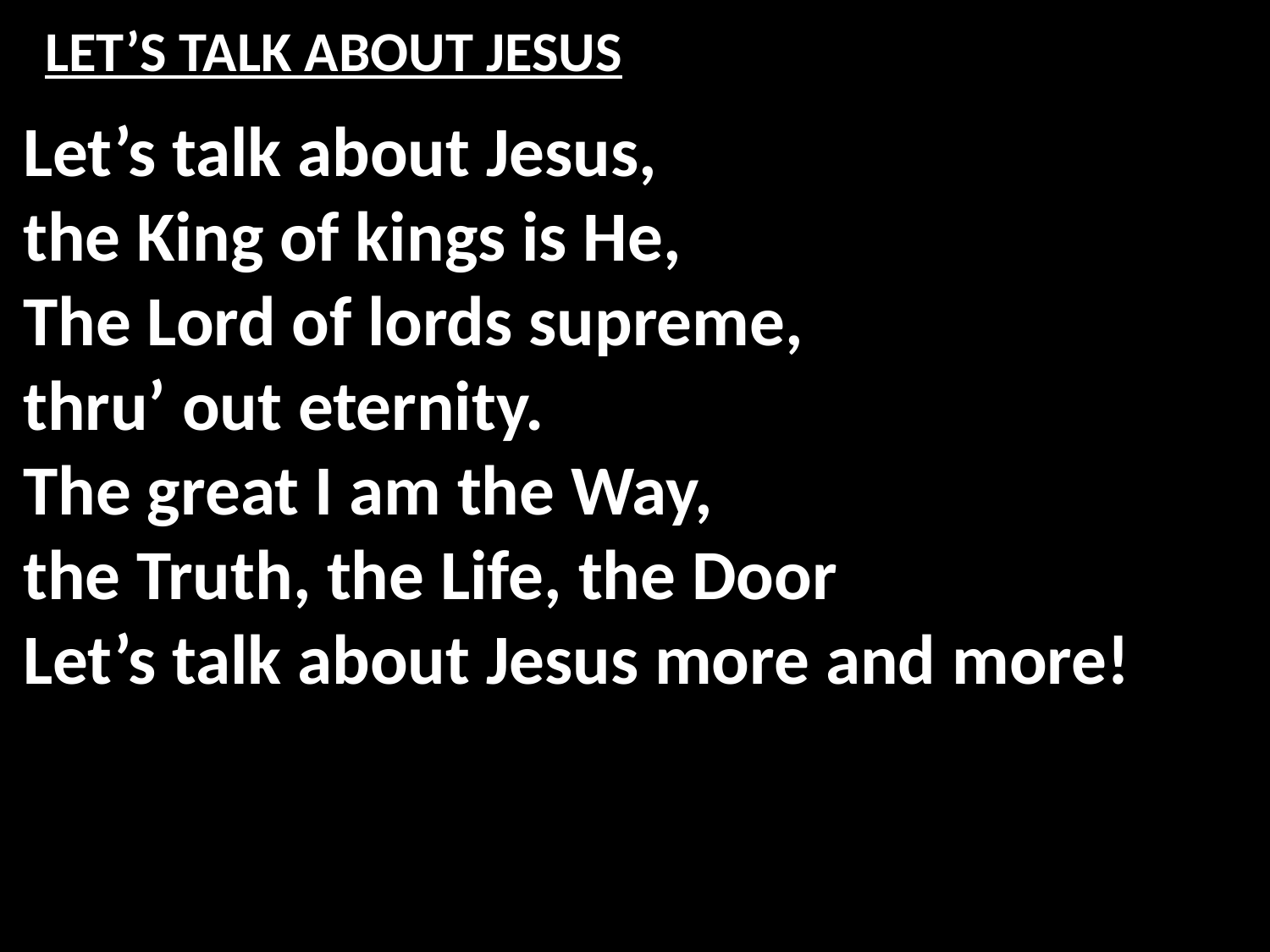

# LET’S TALK ABOUT JESUS
Let’s talk about Jesus,
the King of kings is He,
The Lord of lords supreme,
thru’ out eternity.
The great I am the Way,
the Truth, the Life, the Door
Let’s talk about Jesus more and more!